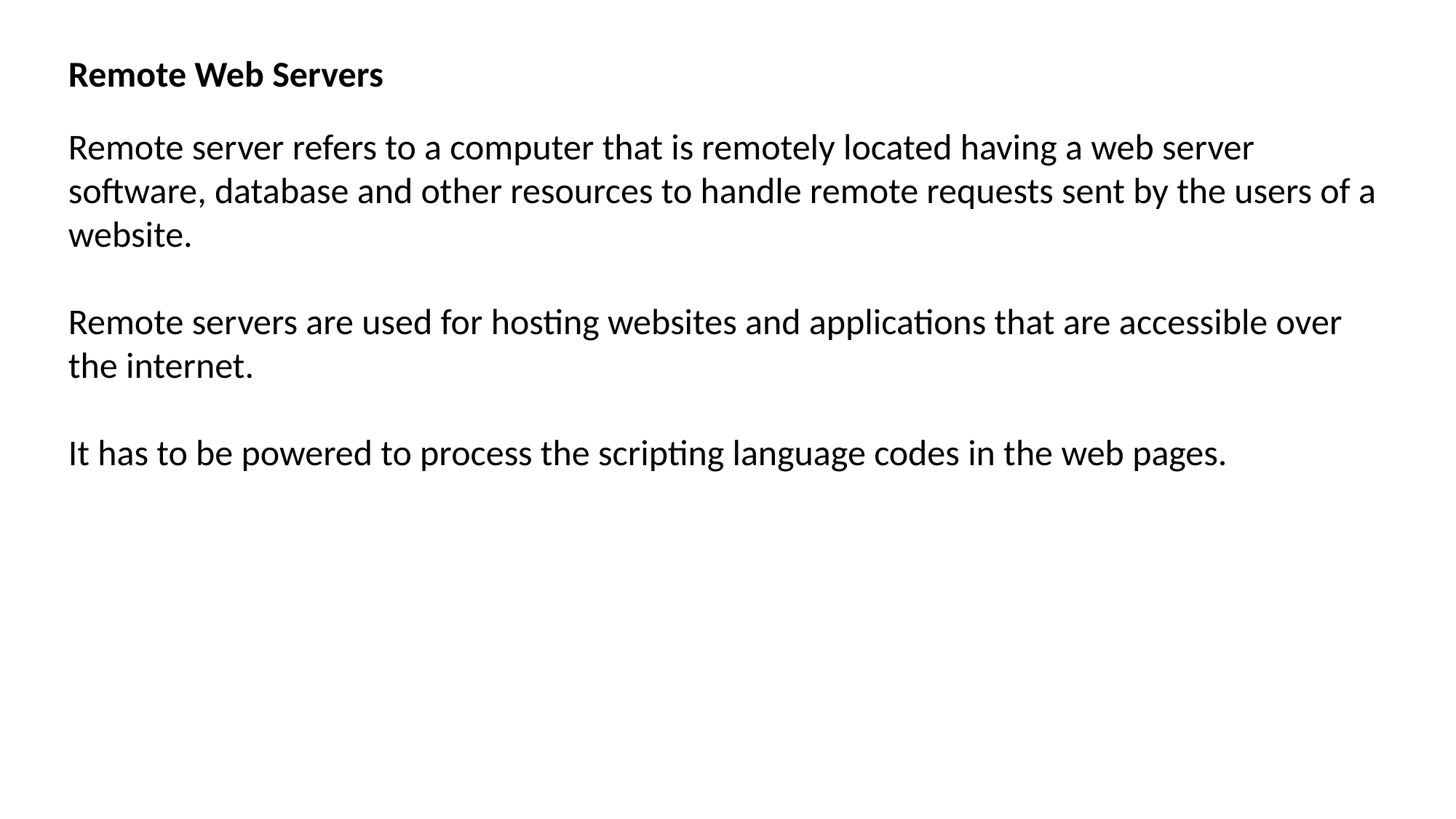

Remote Web Servers

Remote server refers to a computer that is remotely located having a web server software, database and other resources to handle remote requests sent by the users of a website.

Remote servers are used for hosting websites and applications that are accessible over the internet.

It has to be powered to process the scripting language codes in the web pages.